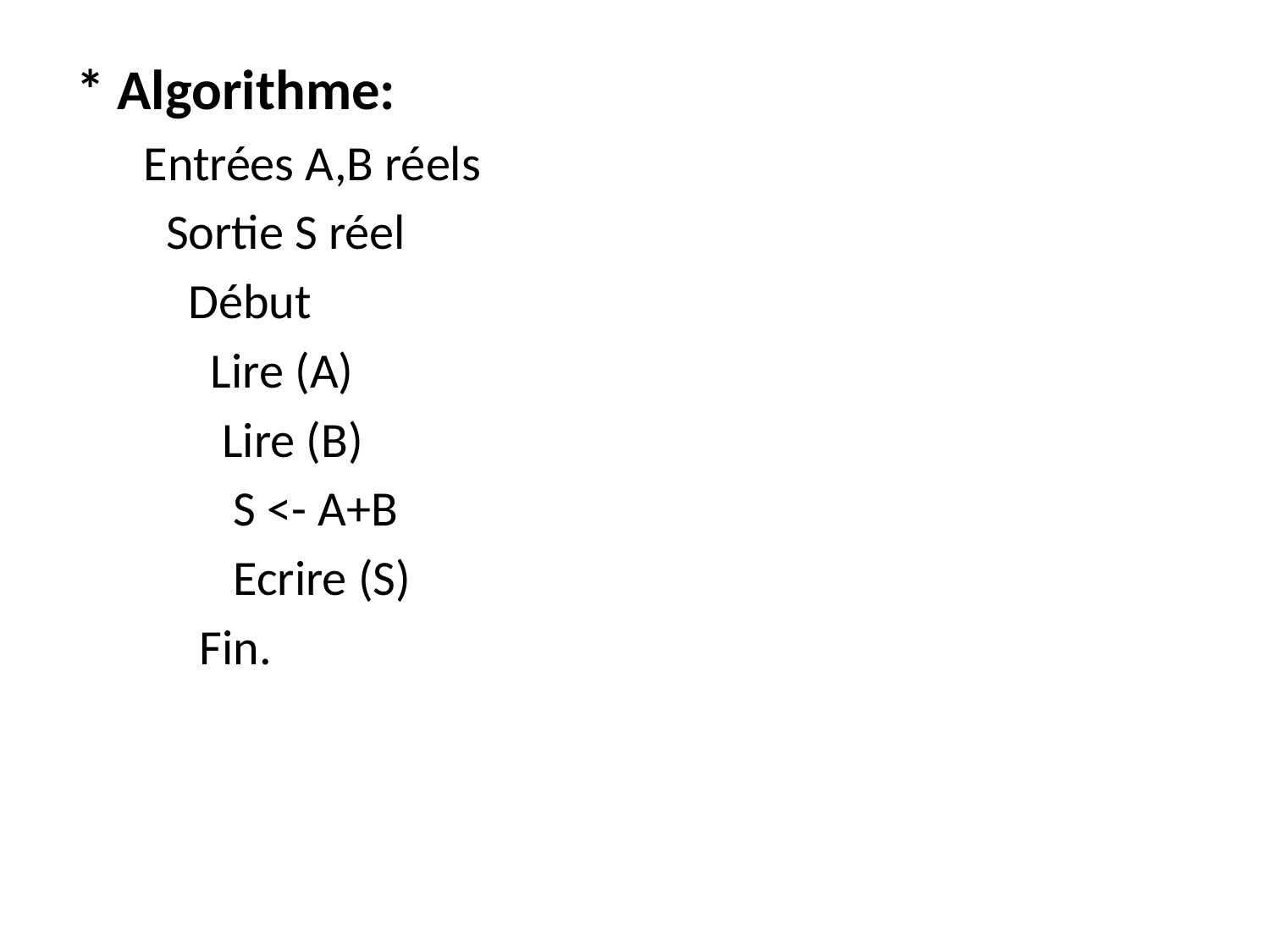

* Algorithme:
      Entrées A,B réels
        Sortie S réel
          Début
            Lire (A)
             Lire (B)
              S <- A+B
              Ecrire (S)
           Fin.